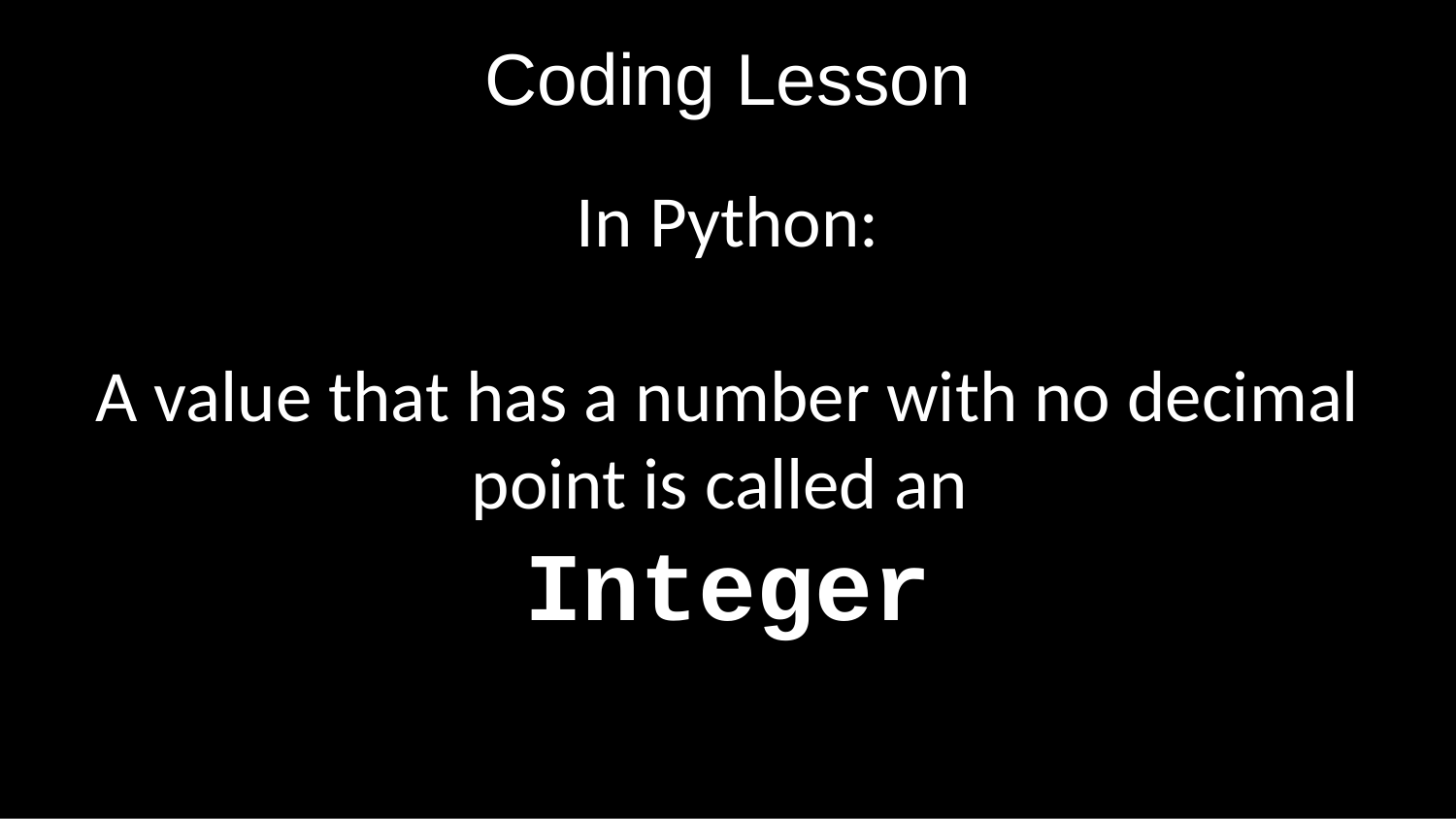

# Coding Lesson
In Python:

A value that has a number with no decimal point is called an
Integer